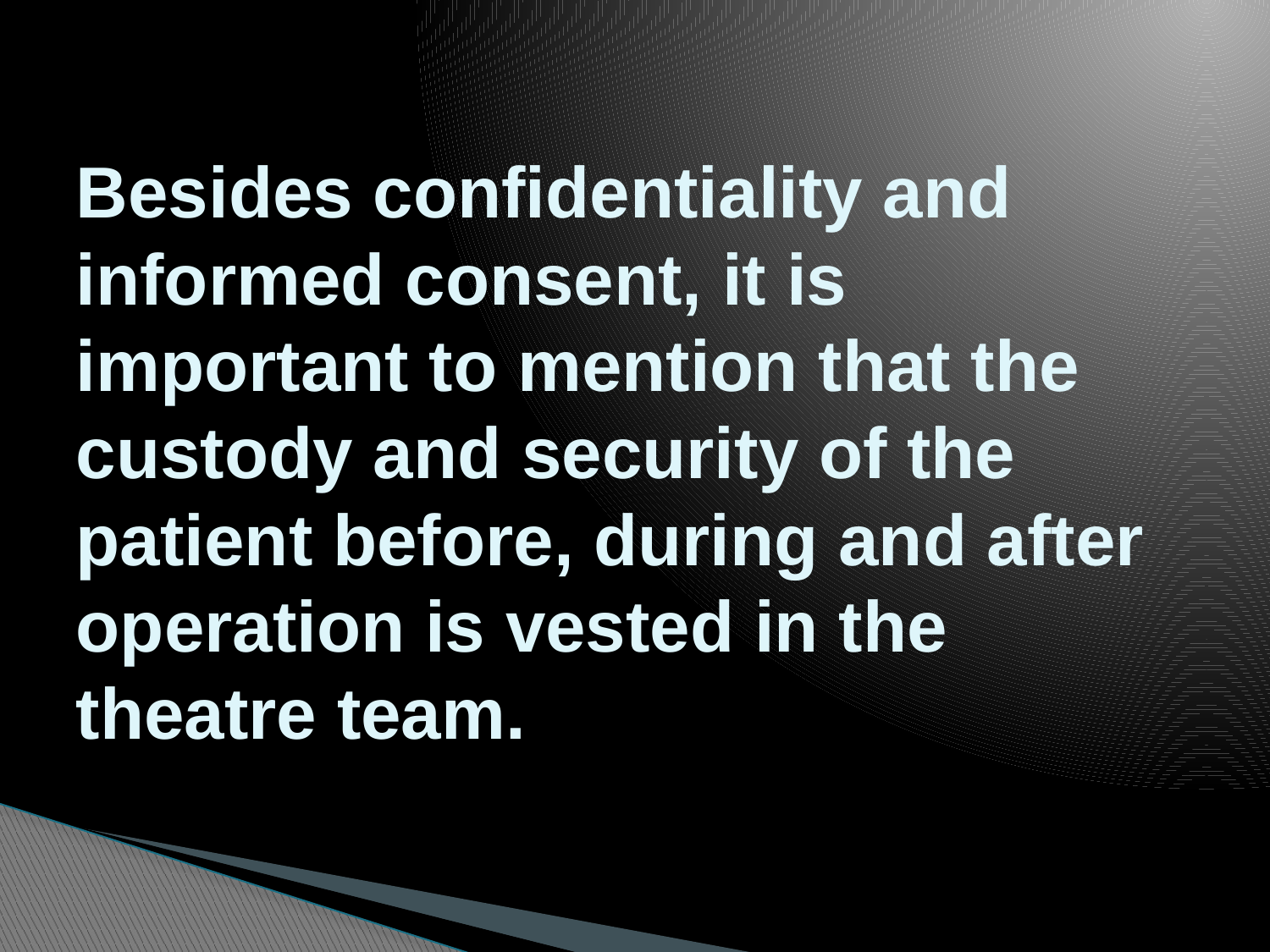

# Besides confidentiality and informed consent, it is important to mention that the custody and security of the patient before, during and after operation is vested in the theatre team.